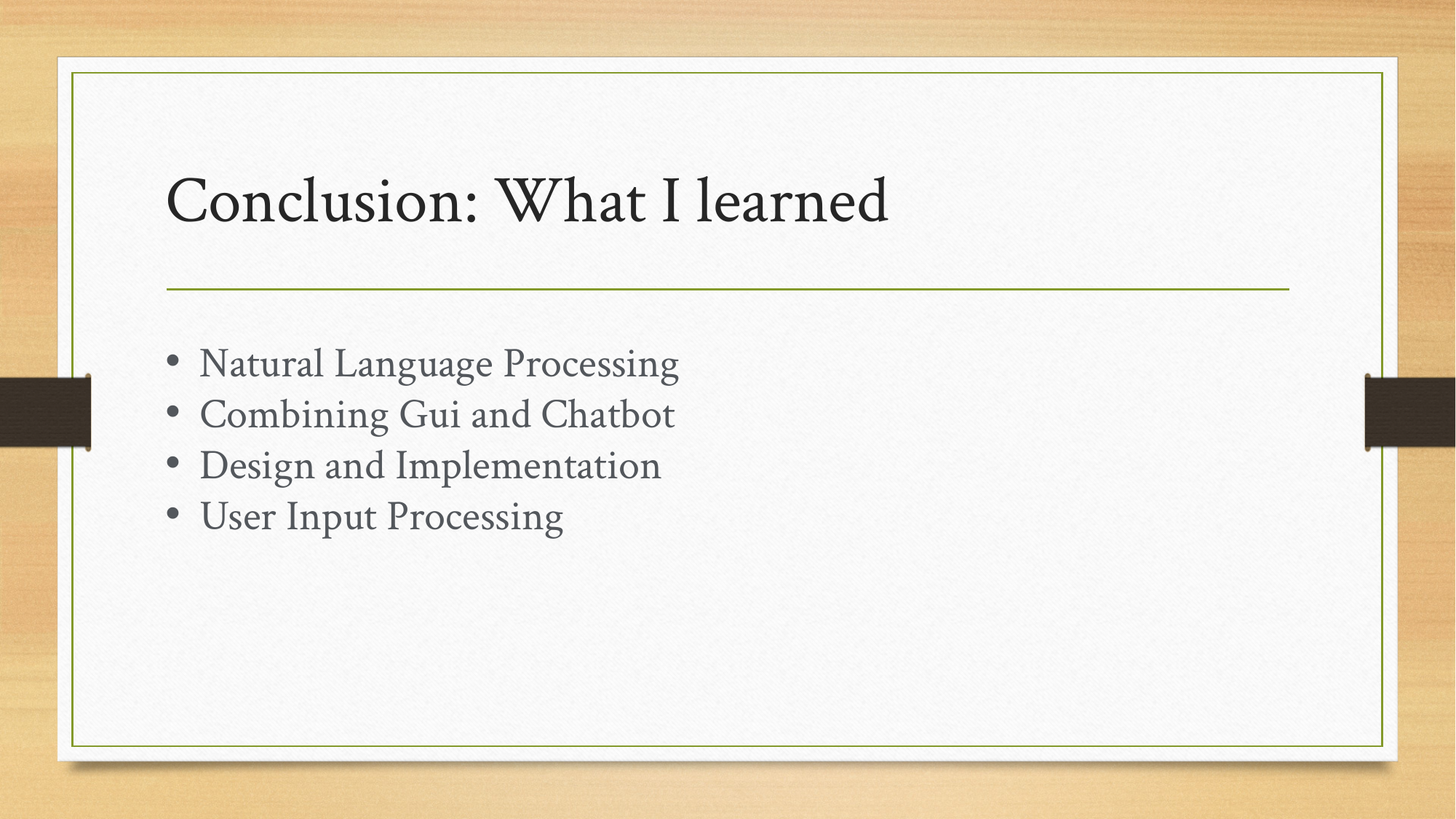

# Conclusion: What I learned
Natural Language Processing
Combining Gui and Chatbot
Design and Implementation
User Input Processing